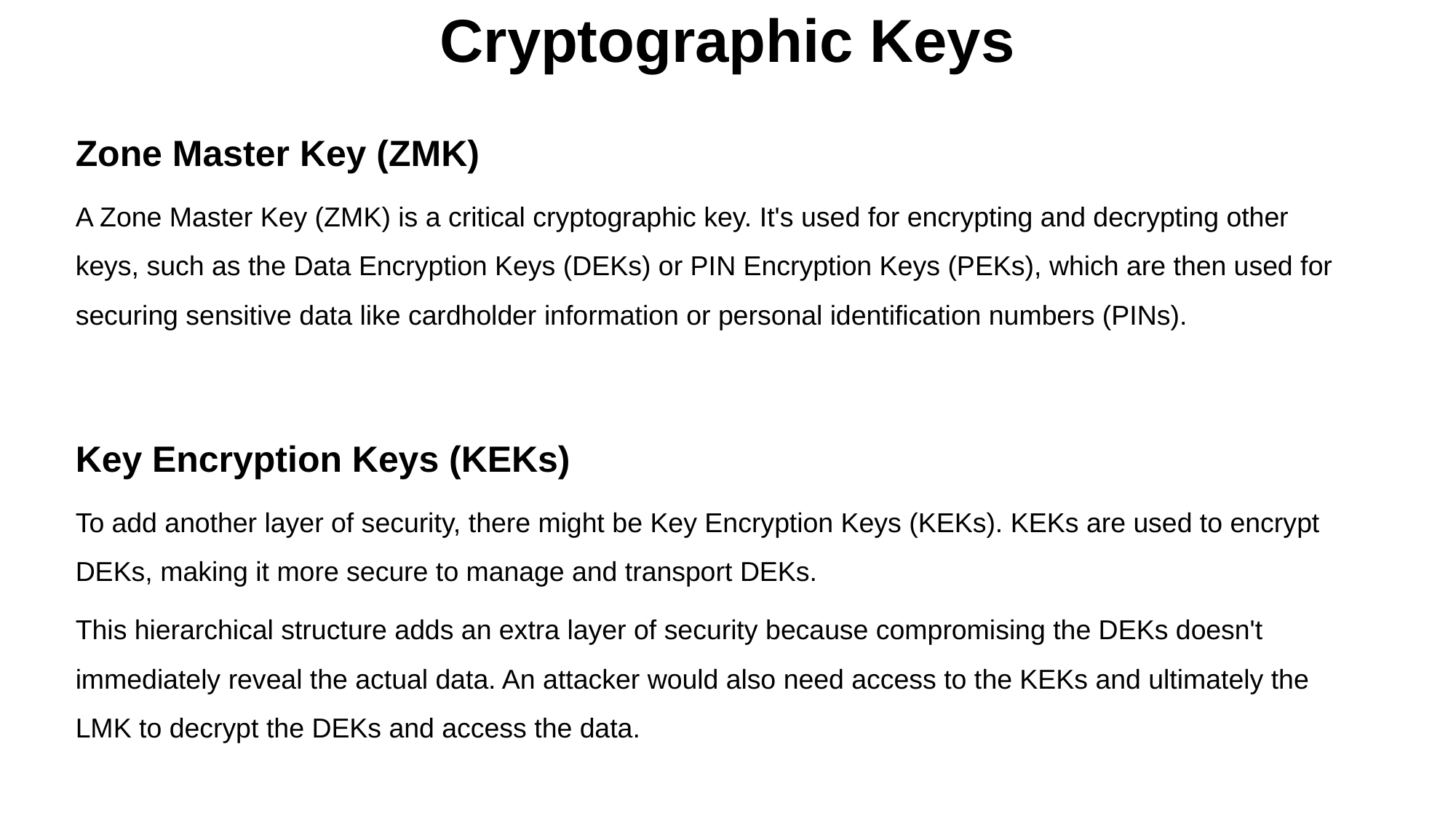

Cryptographic Keys
Zone Master Key (ZMK)
A Zone Master Key (ZMK) is a critical cryptographic key. It's used for encrypting and decrypting other keys, such as the Data Encryption Keys (DEKs) or PIN Encryption Keys (PEKs), which are then used for securing sensitive data like cardholder information or personal identification numbers (PINs).

Key Encryption Keys (KEKs)
To add another layer of security, there might be Key Encryption Keys (KEKs). KEKs are used to encrypt DEKs, making it more secure to manage and transport DEKs.
This hierarchical structure adds an extra layer of security because compromising the DEKs doesn't immediately reveal the actual data. An attacker would also need access to the KEKs and ultimately the LMK to decrypt the DEKs and access the data.